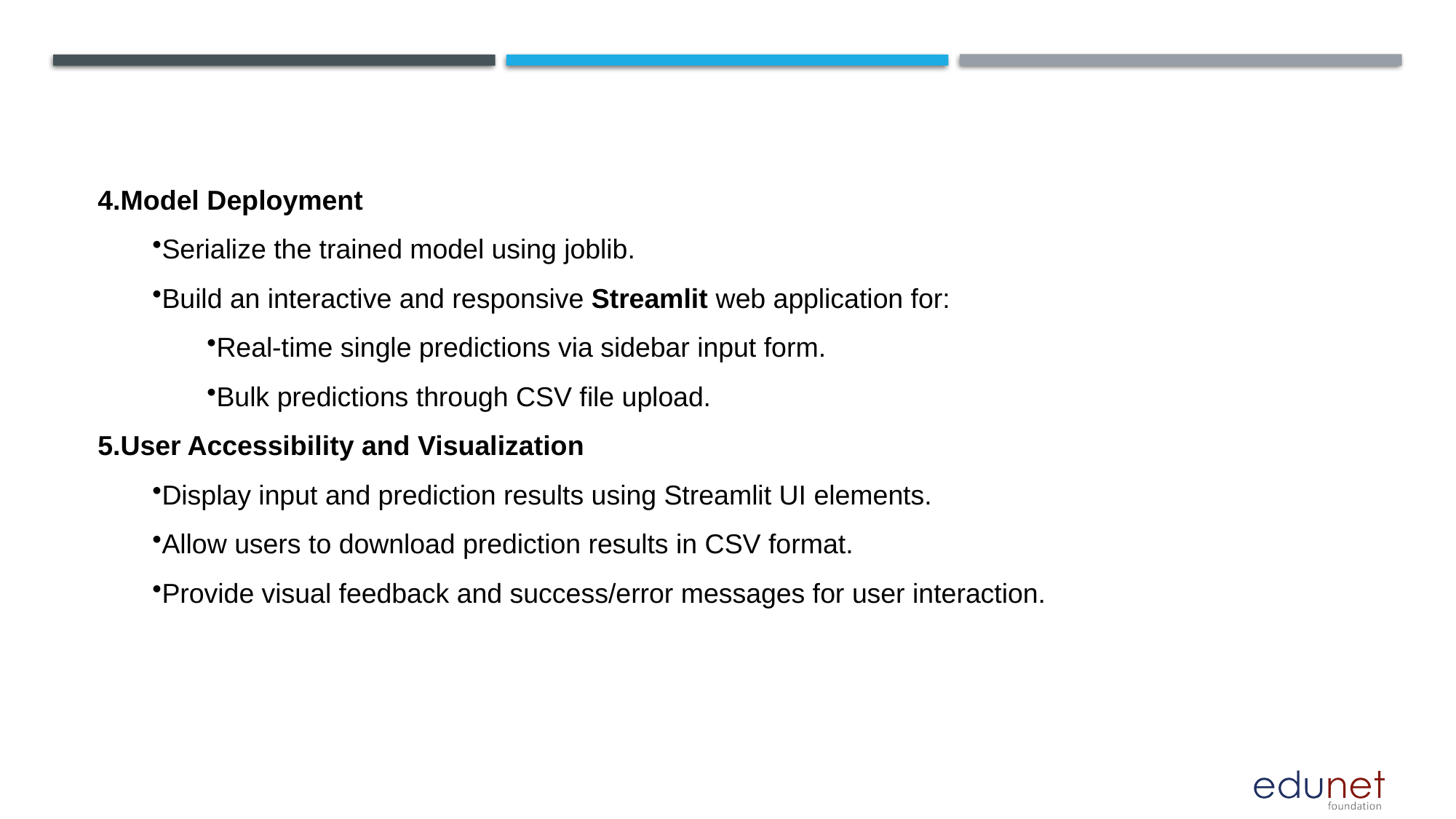

Model Deployment
Serialize the trained model using joblib.
Build an interactive and responsive Streamlit web application for:
Real-time single predictions via sidebar input form.
Bulk predictions through CSV file upload.
User Accessibility and Visualization
Display input and prediction results using Streamlit UI elements.
Allow users to download prediction results in CSV format.
Provide visual feedback and success/error messages for user interaction.